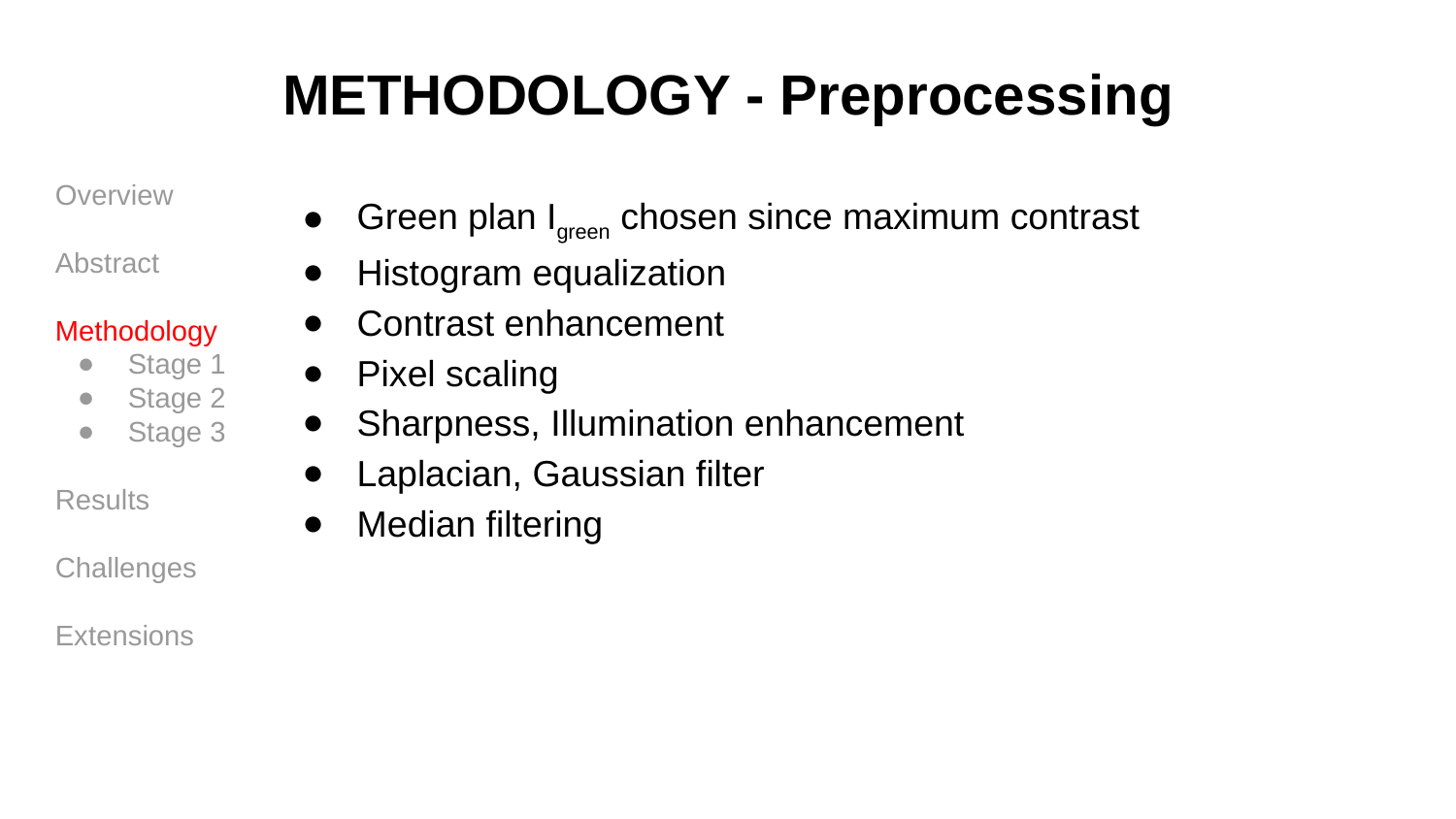

# METHODOLOGY - Preprocessing
Overview

Abstract

Methodology
Stage 1
Stage 2
Stage 3

Results

Challenges

Extensions

Green plan Igreen chosen since maximum contrast
Histogram equalization
Contrast enhancement
Pixel scaling
Sharpness, Illumination enhancement
Laplacian, Gaussian filter
Median filtering